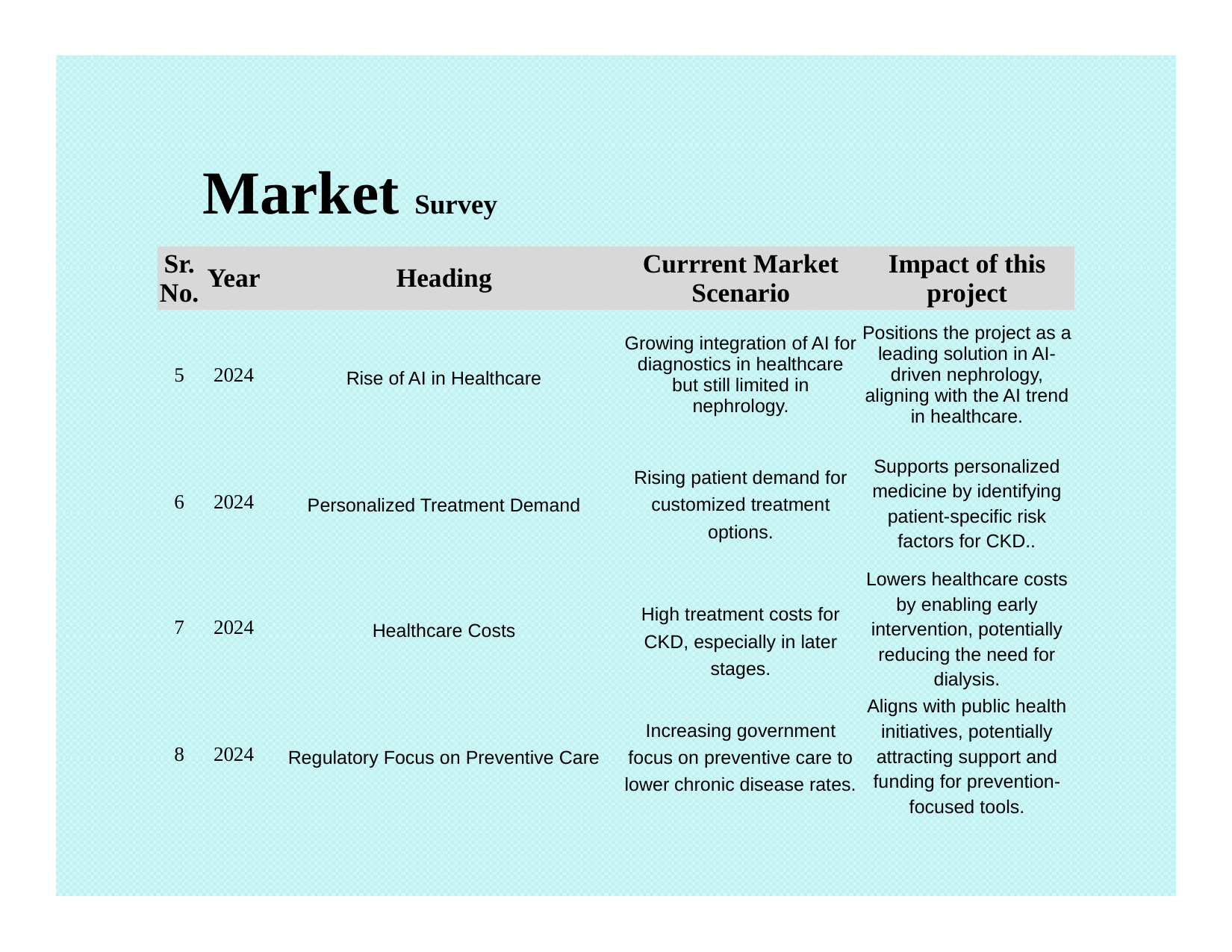

# Market Survey
| Sr. No. | Year | Heading | Currrent Market Scenario | Impact of this project |
| --- | --- | --- | --- | --- |
| 5 | 2024 | Rise of AI in Healthcare | Growing integration of AI for diagnostics in healthcare but still limited in nephrology. | Positions the project as a leading solution in AI-driven nephrology, aligning with the AI trend in healthcare. |
| 6 | 2024 | Personalized Treatment Demand | Rising patient demand for customized treatment options. | Supports personalized medicine by identifying patient-specific risk factors for CKD.. |
| 7 | 2024 | Healthcare Costs | High treatment costs for CKD, especially in later stages. | Lowers healthcare costs by enabling early intervention, potentially reducing the need for dialysis. |
| 8 | 2024 | Regulatory Focus on Preventive Care | Increasing government focus on preventive care to lower chronic disease rates. | Aligns with public health initiatives, potentially attracting support and funding for prevention-focused tools. |